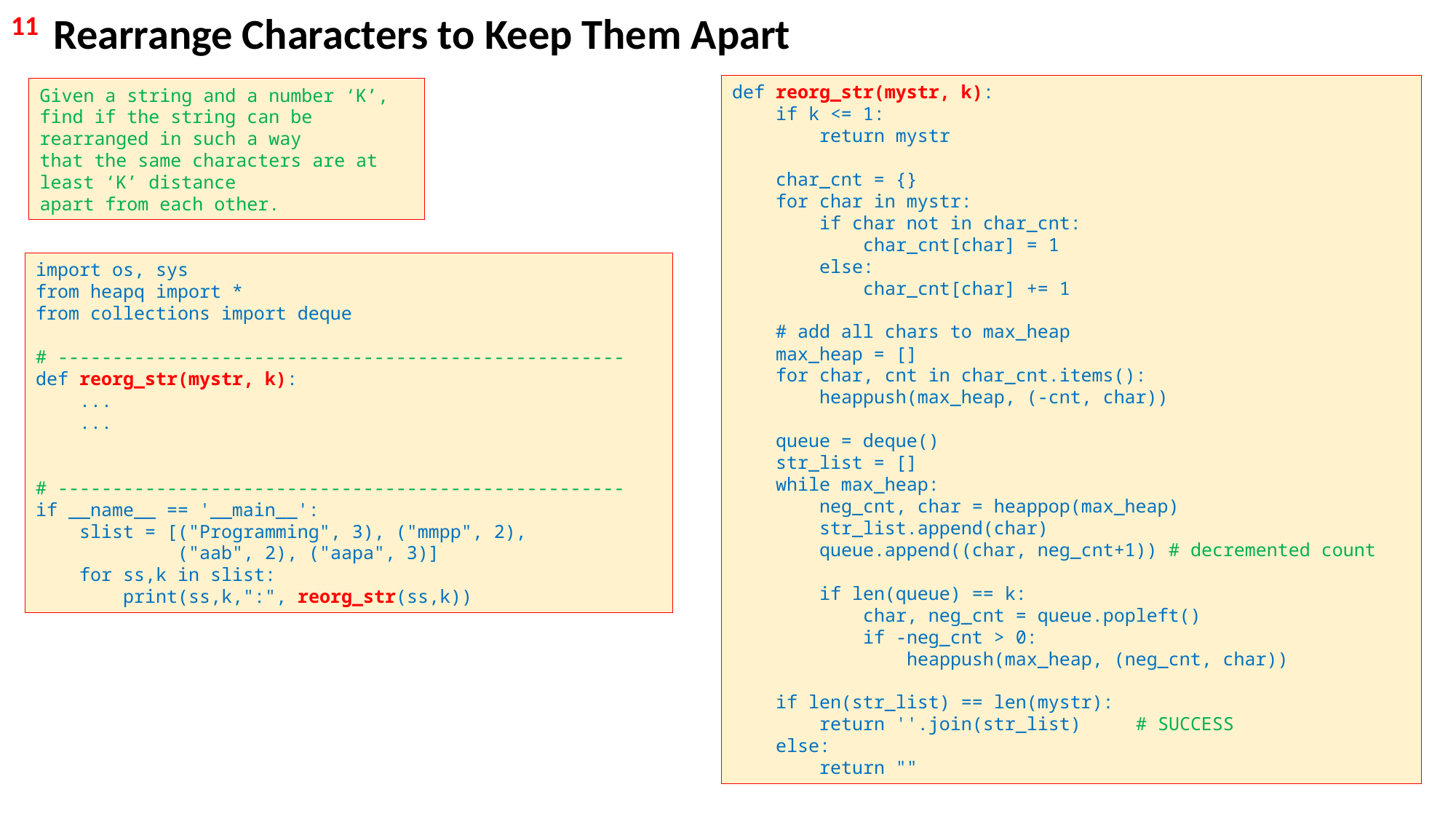

Rearrange Characters to Keep Them Apart
11
def reorg_str(mystr, k):
    if k <= 1:
        return mystr

    char_cnt = {}
    for char in mystr:
        if char not in char_cnt:
            char_cnt[char] = 1
        else:
            char_cnt[char] += 1

    # add all chars to max_heap
    max_heap = []
    for char, cnt in char_cnt.items():
        heappush(max_heap, (-cnt, char))

    queue = deque()
    str_list = []
    while max_heap:
        neg_cnt, char = heappop(max_heap)
        str_list.append(char)
        queue.append((char, neg_cnt+1)) # decremented count

        if len(queue) == k:
            char, neg_cnt = queue.popleft()
            if -neg_cnt > 0:
                heappush(max_heap, (neg_cnt, char))

    if len(str_list) == len(mystr):
        return ''.join(str_list)     # SUCCESS
    else:
        return ""
Given a string and a number ‘K’,
find if the string can be rearranged in such a way
that the same characters are at least ‘K’ distance
apart from each other.
import os, sys
from heapq import *
from collections import deque

# ----------------------------------------------------
def reorg_str(mystr, k):
    ...
    ...

# ----------------------------------------------------
if __name__ == '__main__':
    slist = [("Programming", 3), ("mmpp", 2),
             ("aab", 2), ("aapa", 3)]
    for ss,k in slist:
        print(ss,k,":", reorg_str(ss,k))